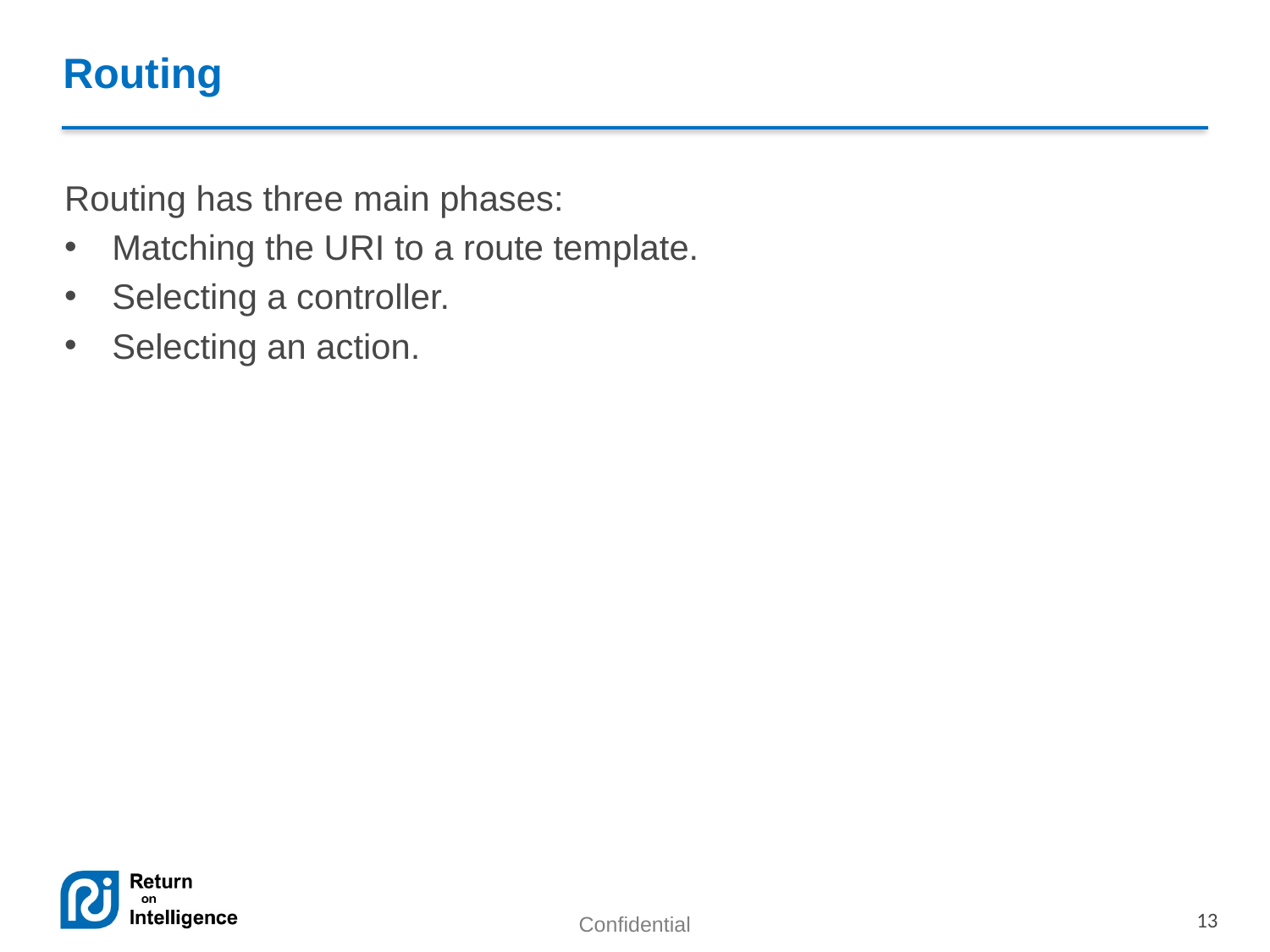

# Routing
Routing has three main phases:
Matching the URI to a route template.
Selecting a controller.
Selecting an action.